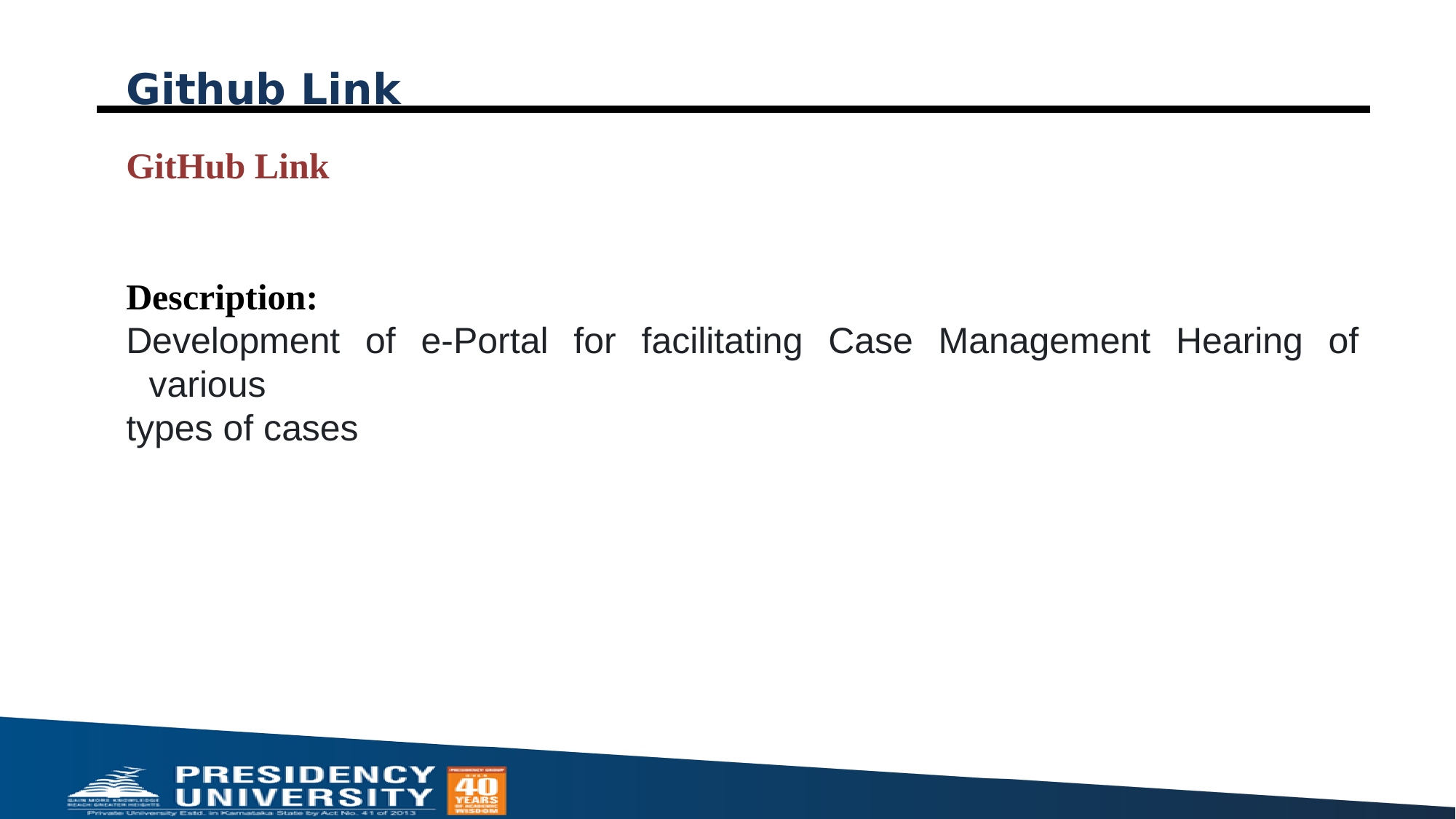

# Github Link

GitHub Link

Description:
Development of e-Portal for facilitating Case Management Hearing of various
types of cases